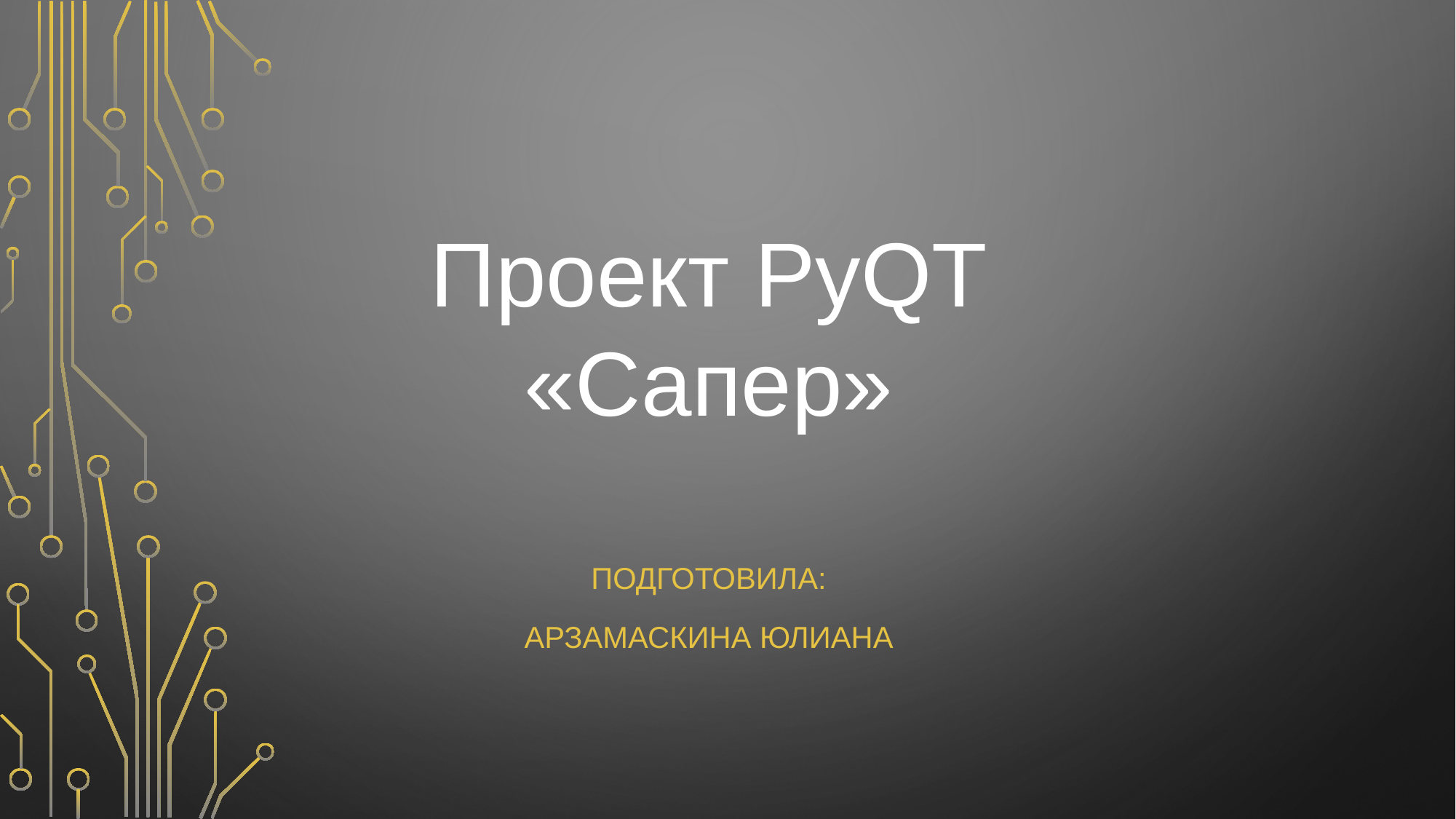

#
Проект PyQT
«Сапер»
Подготовила:
Арзамаскина Юлиана